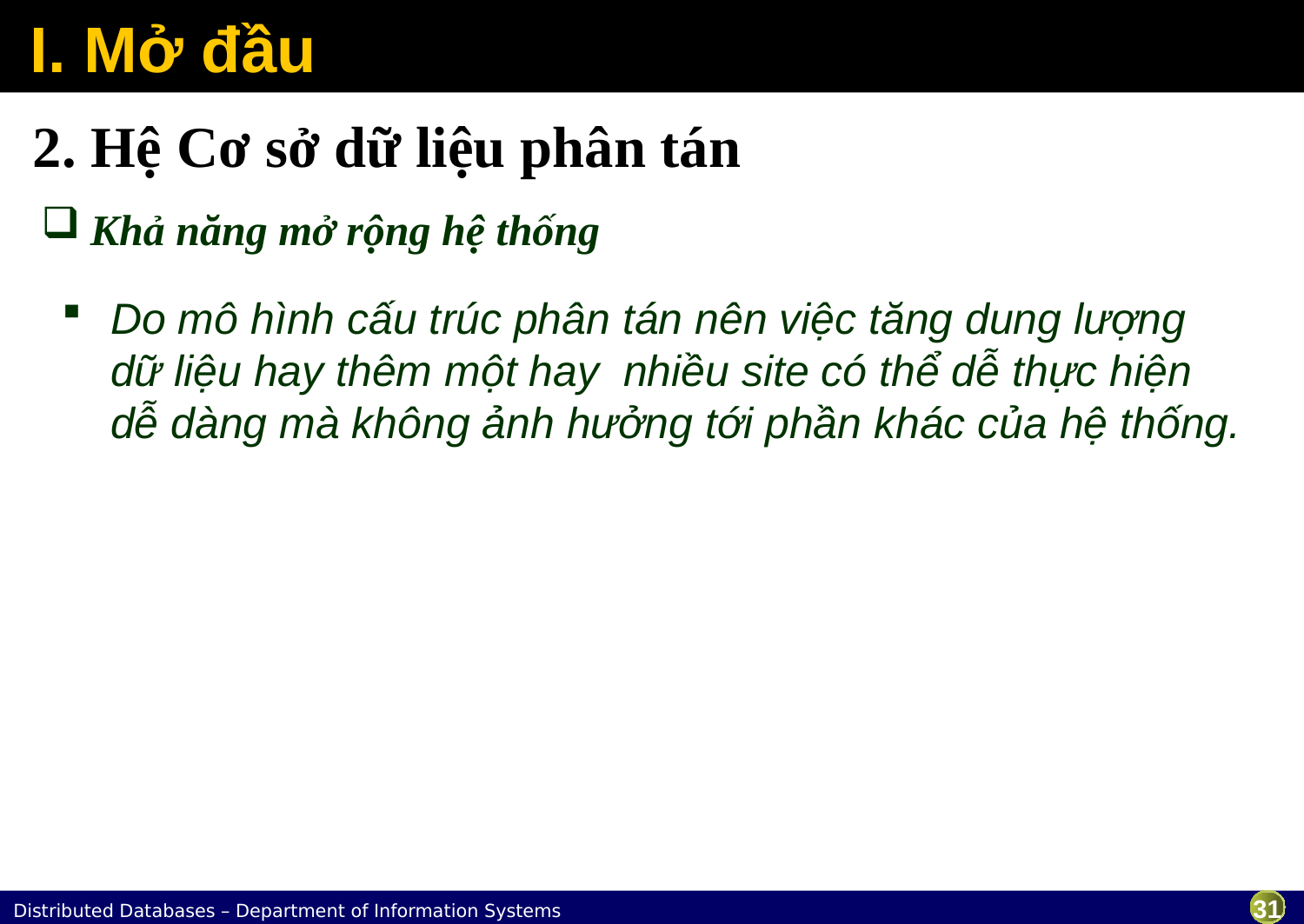

# I. Mở đầu
2. Hệ Cơ sở dữ liệu phân tán
Khả năng mở rộng hệ thống
Do mô hình cấu trúc phân tán nên việc tăng dung lượng dữ liệu hay thêm một hay  nhiều site có thể dễ thực hiện dễ dàng mà không ảnh hưởng tới phần khác của hệ thống.

File 1
data description
program 2
File 2
program 3
File 3
data description 3